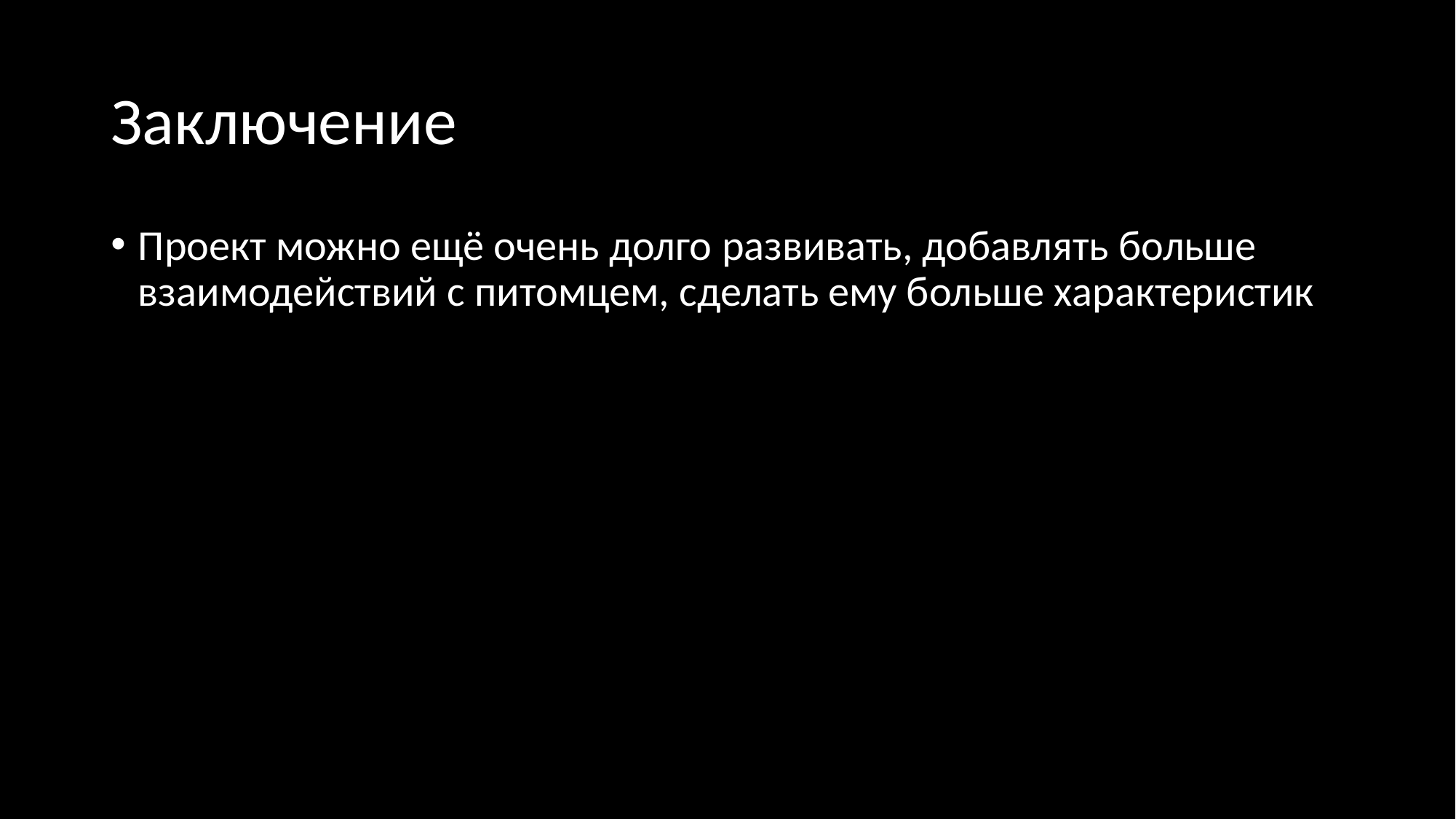

# Заключение
Проект можно ещё очень долго развивать, добавлять больше взаимодействий с питомцем, сделать ему больше характеристик